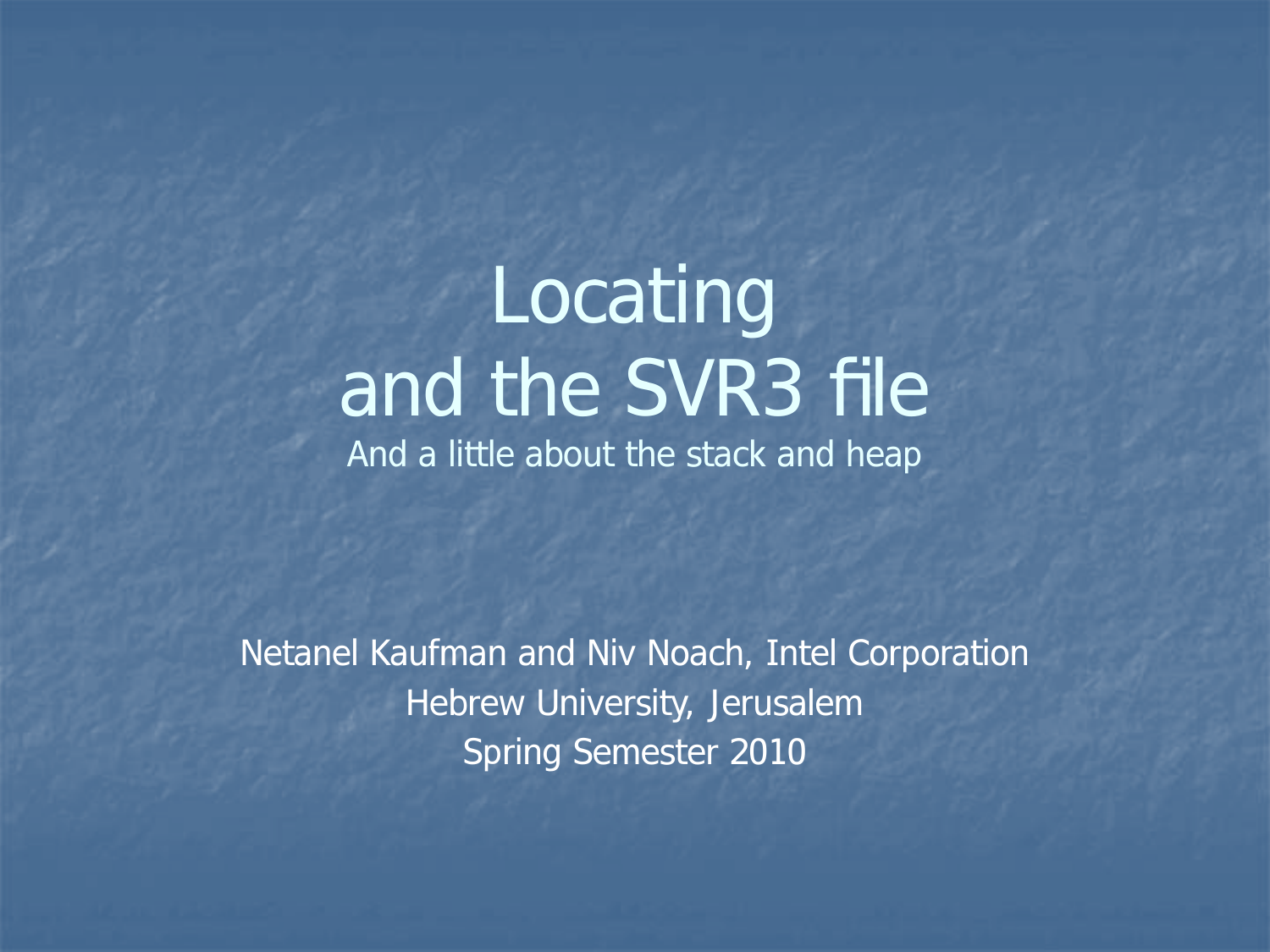

# Locating and the SVR3 file And a little about the stack and heap
Netanel Kaufman and Niv Noach, Intel Corporation
Hebrew University, Jerusalem
Spring Semester 2010